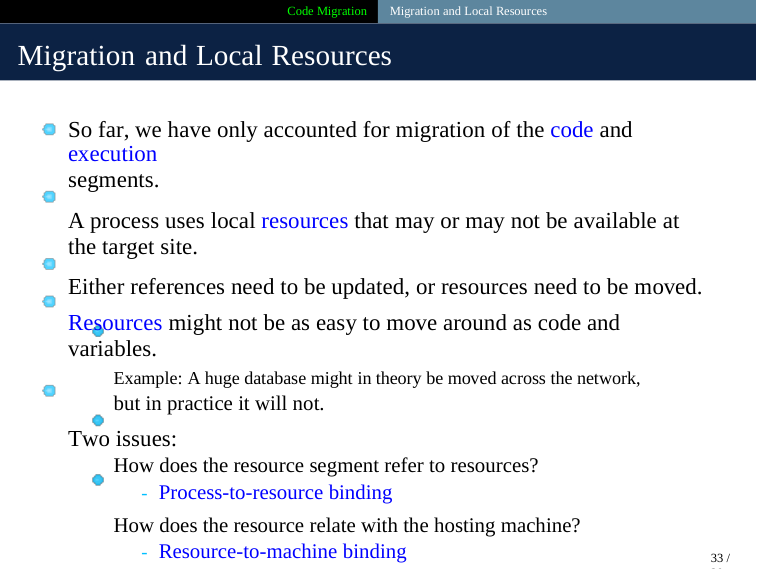

Code Migration       Migration and Local Resources

Migration and Local Resources
So far, we have only accounted for migration of the code and execution
segments.
A process uses local resources that may or may not be available at the target site.
Either references need to be updated, or resources need to be moved.
Resources might not be as easy to move around as code and variables.
Example: A huge database might in theory be moved across the network,
but in practice it will not.
Two issues:
How does the resource segment refer to resources?
-  Process-to-resource binding
How does the resource relate with the hosting machine?
-  Resource-to-machine binding
33 / 39